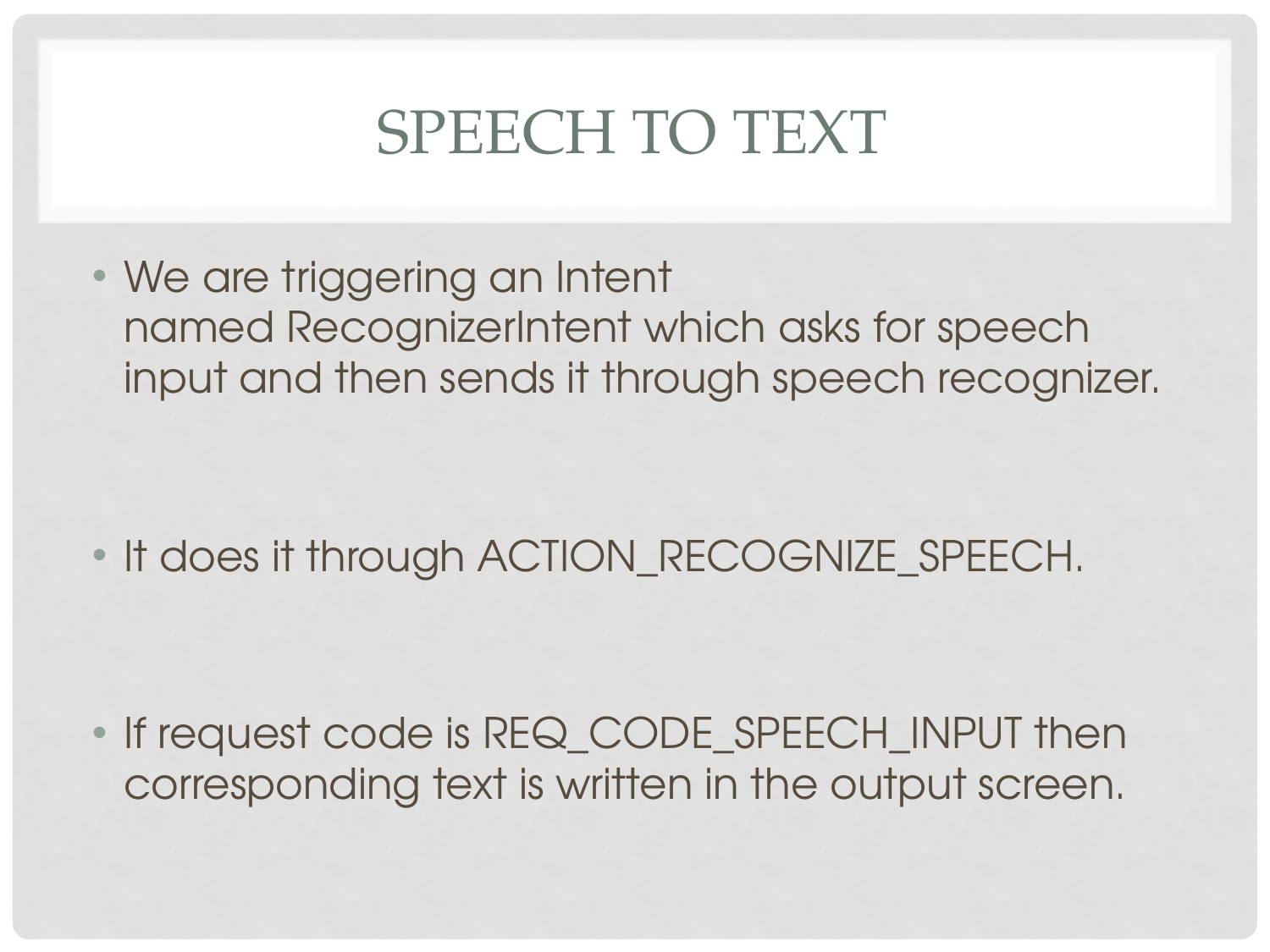

# Speech to Text
We are triggering an Intent named RecognizerIntent which asks for speech input and then sends it through speech recognizer.

It does it through ACTION_RECOGNIZE_SPEECH.

If request code is REQ_CODE_SPEECH_INPUT then corresponding text is written in the output screen.